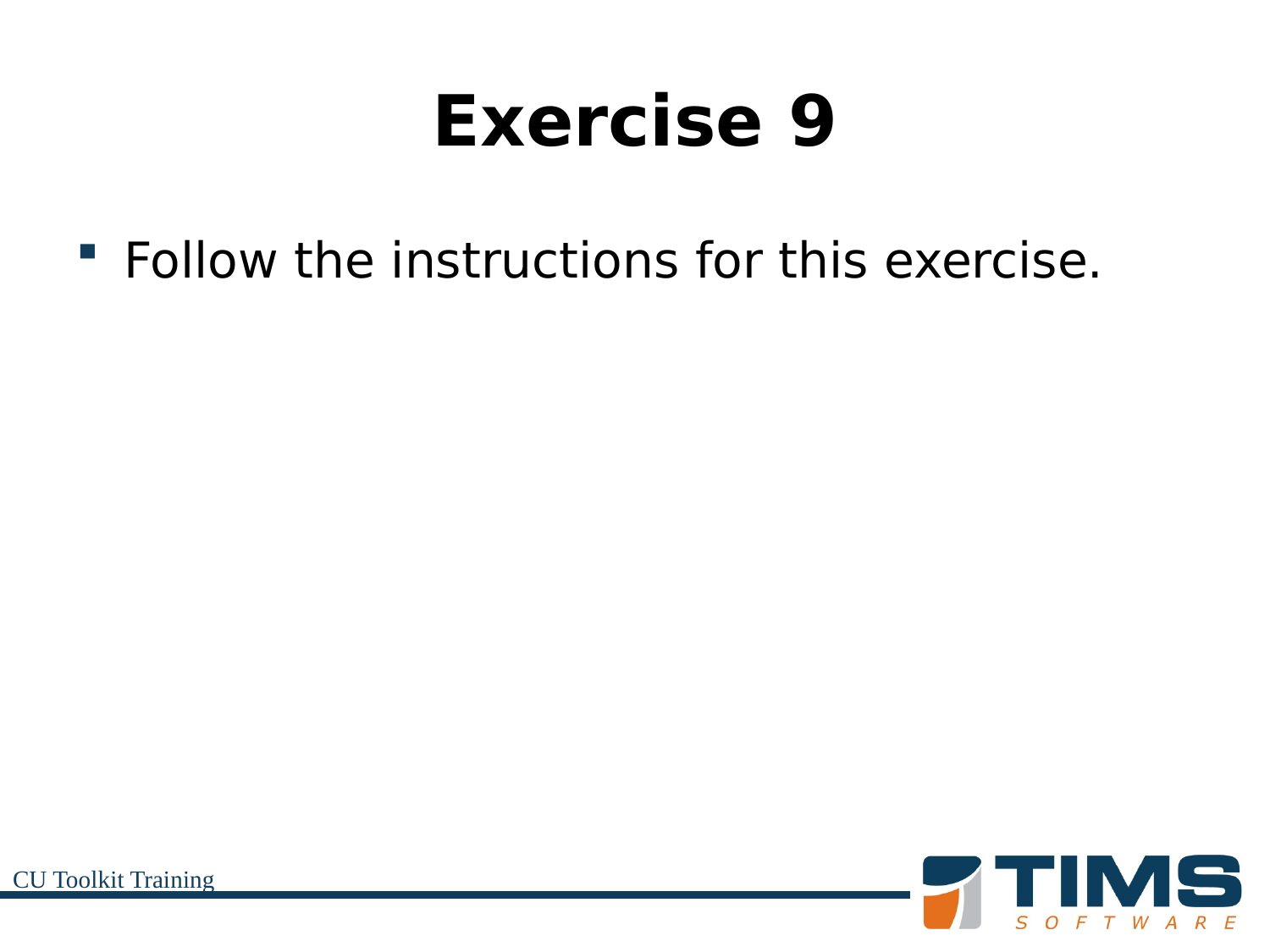

# Exercise 9
Follow the instructions for this exercise.
CU Toolkit Training